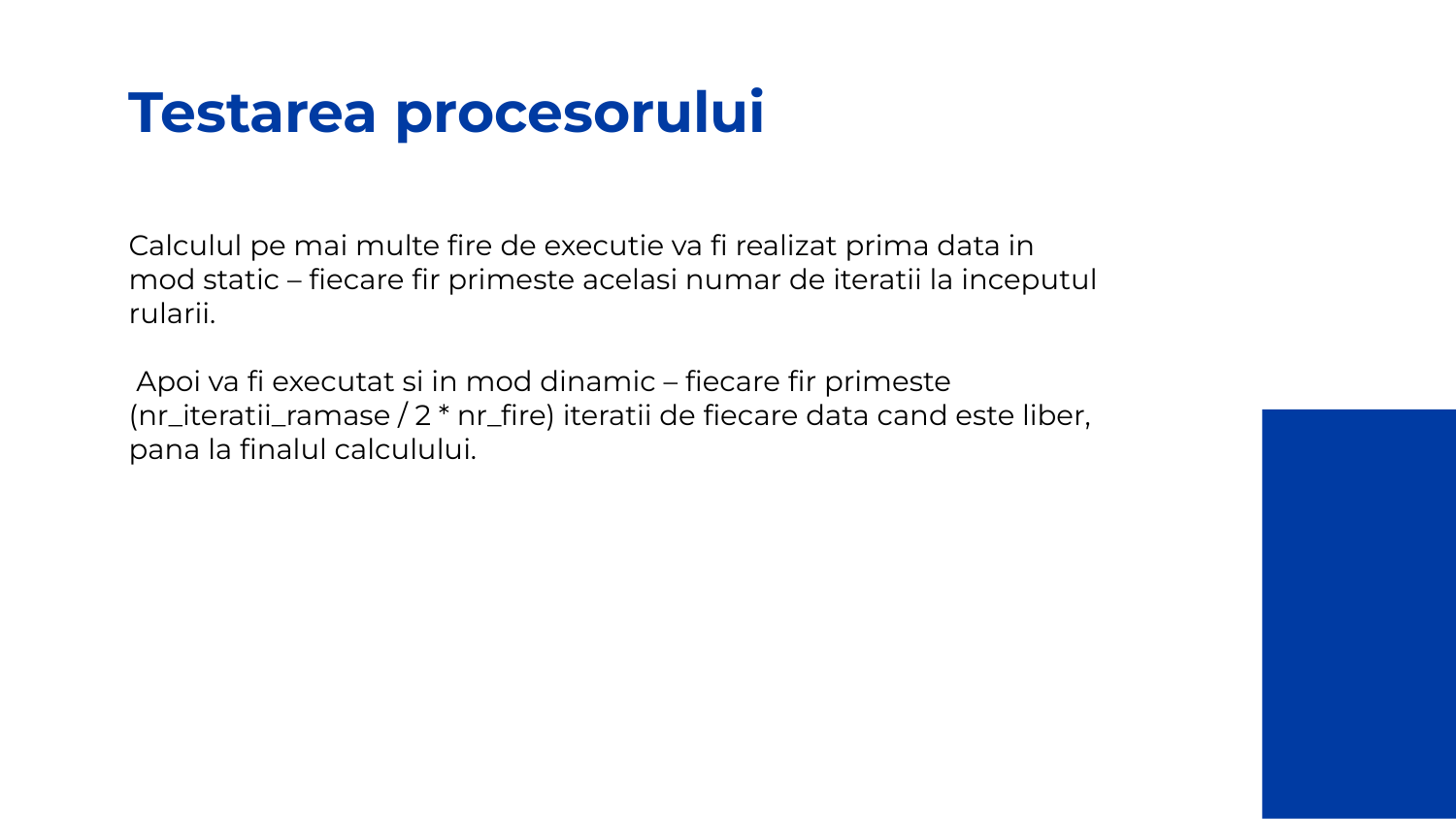

# Testarea procesorului

Calculul pe mai multe fire de executie va fi realizat prima data in mod static – fiecare fir primeste acelasi numar de iteratii la inceputul rularii.

 Apoi va fi executat si in mod dinamic – fiecare fir primeste (nr_iteratii_ramase / 2 * nr_fire) iteratii de fiecare data cand este liber, pana la finalul calculului.